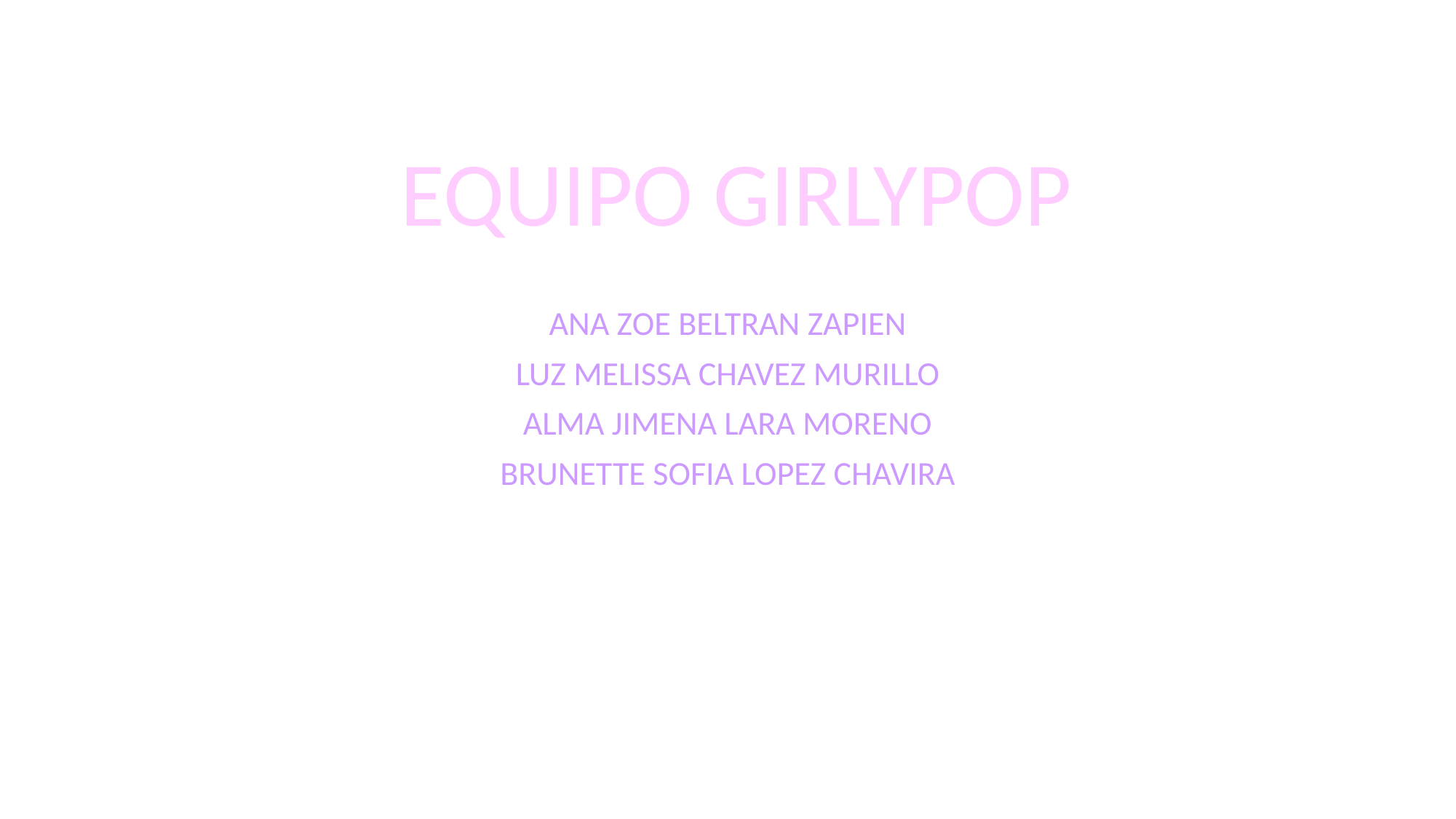

# EQUIPO GIRLYPOP
ANA ZOE BELTRAN ZAPIEN
LUZ MELISSA CHAVEZ MURILLO
ALMA JIMENA LARA MORENO
BRUNETTE SOFIA LOPEZ CHAVIRA